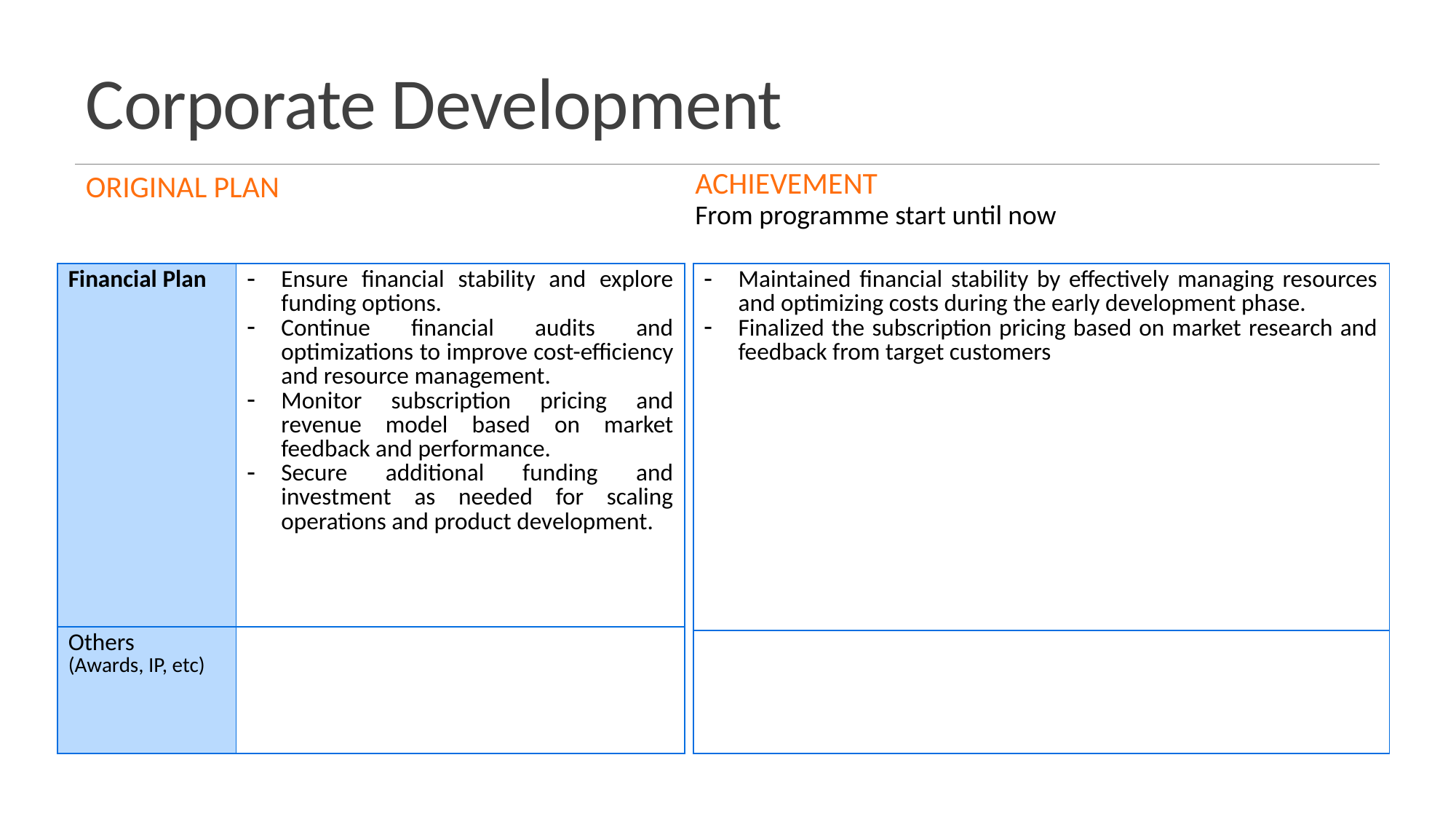

# Corporate Development
Original plan
| achievement |  |
| --- | --- |
| From programme start until now |  |
| Financial Plan | Ensure financial stability and explore funding options. Continue financial audits and optimizations to improve cost-efficiency and resource management. Monitor subscription pricing and revenue model based on market feedback and performance. Secure additional funding and investment as needed for scaling operations and product development. |
| --- | --- |
| Others (Awards, IP, etc) |  |
| Maintained financial stability by effectively managing resources and optimizing costs during the early development phase. Finalized the subscription pricing based on market research and feedback from target customers |
| --- |
|  |